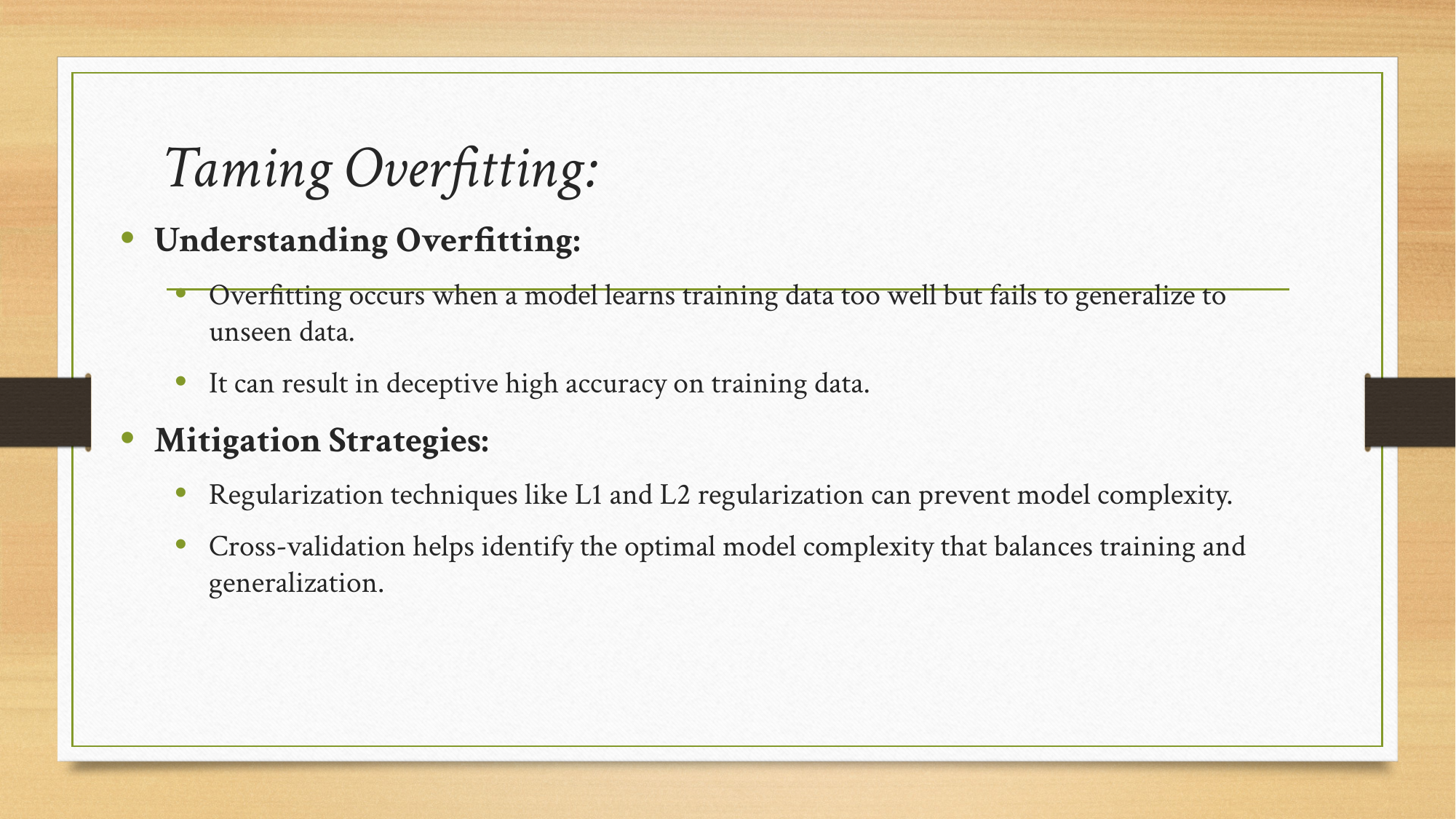

# Taming Overfitting:
Understanding Overfitting:
Overfitting occurs when a model learns training data too well but fails to generalize to unseen data.
It can result in deceptive high accuracy on training data.
Mitigation Strategies:
Regularization techniques like L1 and L2 regularization can prevent model complexity.
Cross-validation helps identify the optimal model complexity that balances training and generalization.